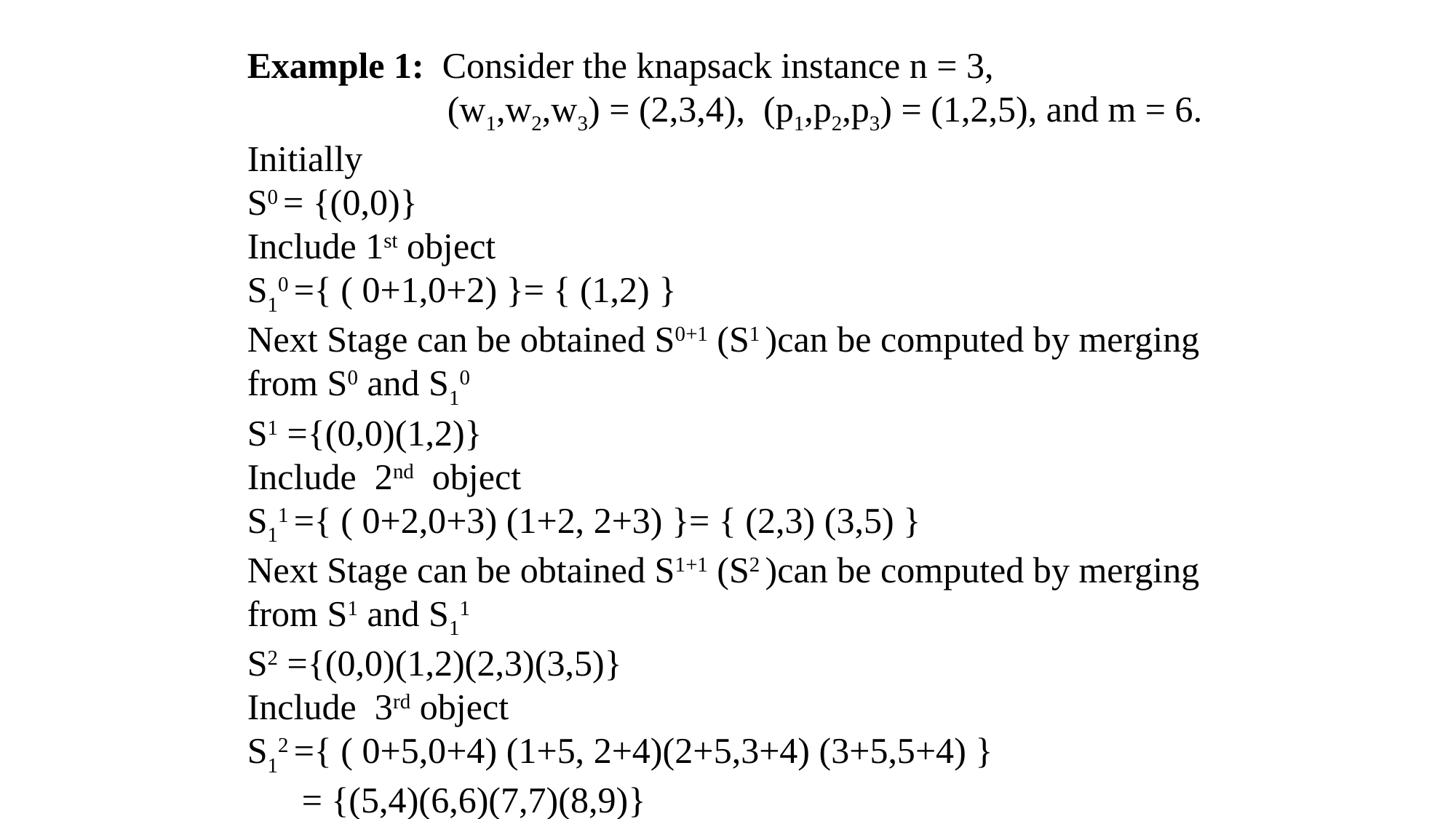

Example 1:  Consider the knapsack instance n = 3,
                      (w1,w2,w3) = (2,3,4),  (p1,p2,p3) = (1,2,5), and m = 6.
Initially
S0 = {(0,0)}
Include 1st object
S10 ={ ( 0+1,0+2) }= { (1,2) }
Next Stage can be obtained S0+1 (S1 )can be computed by merging from S0 and S10
S1 ={(0,0)(1,2)}
Include  2nd  object
S11 ={ ( 0+2,0+3) (1+2, 2+3) }= { (2,3) (3,5) }
Next Stage can be obtained S1+1 (S2 )can be computed by merging from S1 and S11
S2 ={(0,0)(1,2)(2,3)(3,5)}
Include  3rd object
S12 ={ ( 0+5,0+4) (1+5, 2+4)(2+5,3+4) (3+5,5+4) }
      = {(5,4)(6,6)(7,7)(8,9)}